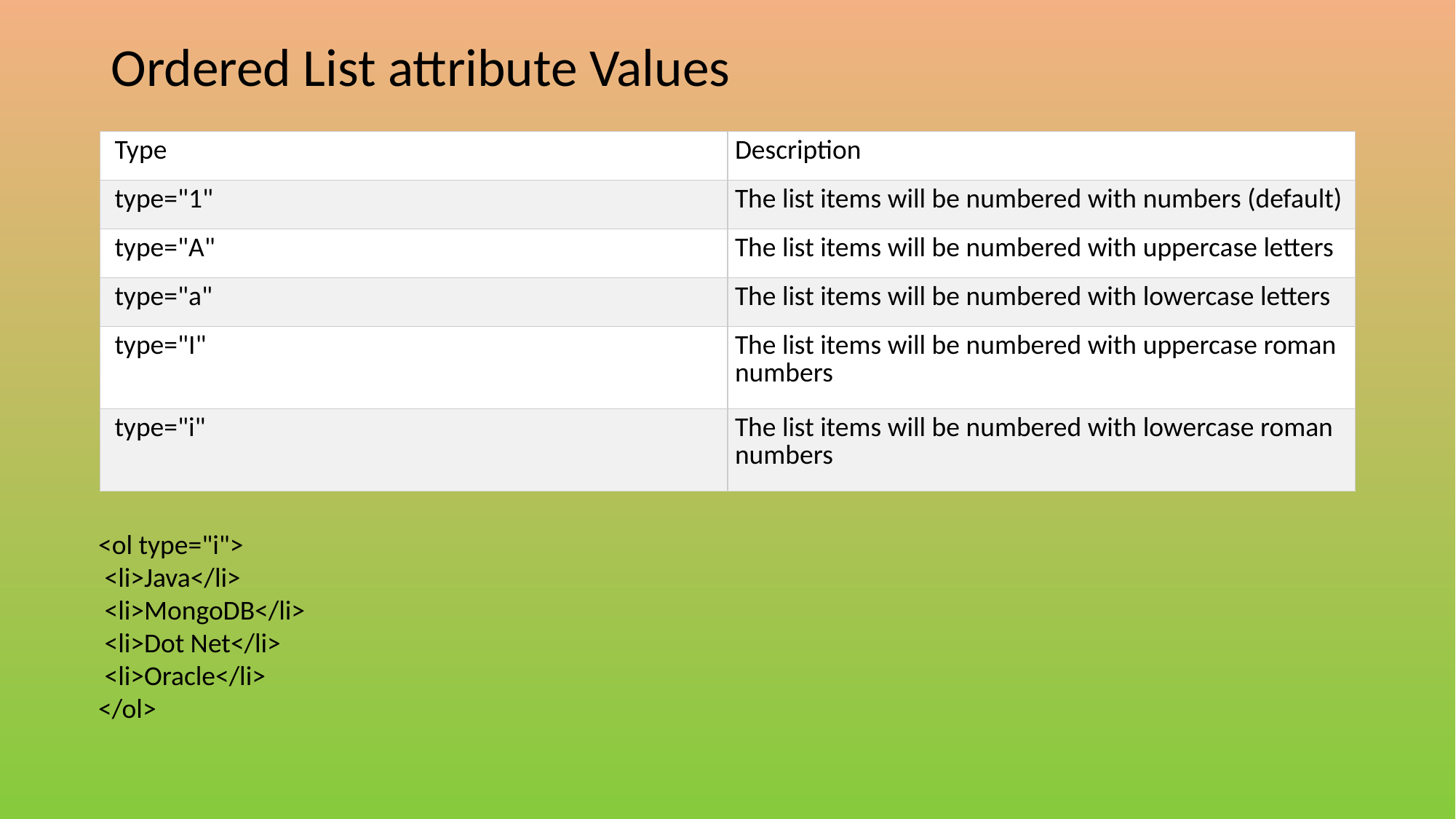

# Ordered List attribute Values

| Type | Description |
| --- | --- |
| type="1" | The list items will be numbered with numbers (default) |
| type="A" | The list items will be numbered with uppercase letters |
| type="a" | The list items will be numbered with lowercase letters |
| type="I" | The list items will be numbered with uppercase roman numbers |
| type="i" | The list items will be numbered with lowercase roman numbers |
Snippet: Ordered List
<ol type="i">
 <li>Java</li>
 <li>MongoDB</li>
 <li>Dot Net</li>
 <li>Oracle</li>
</ol>